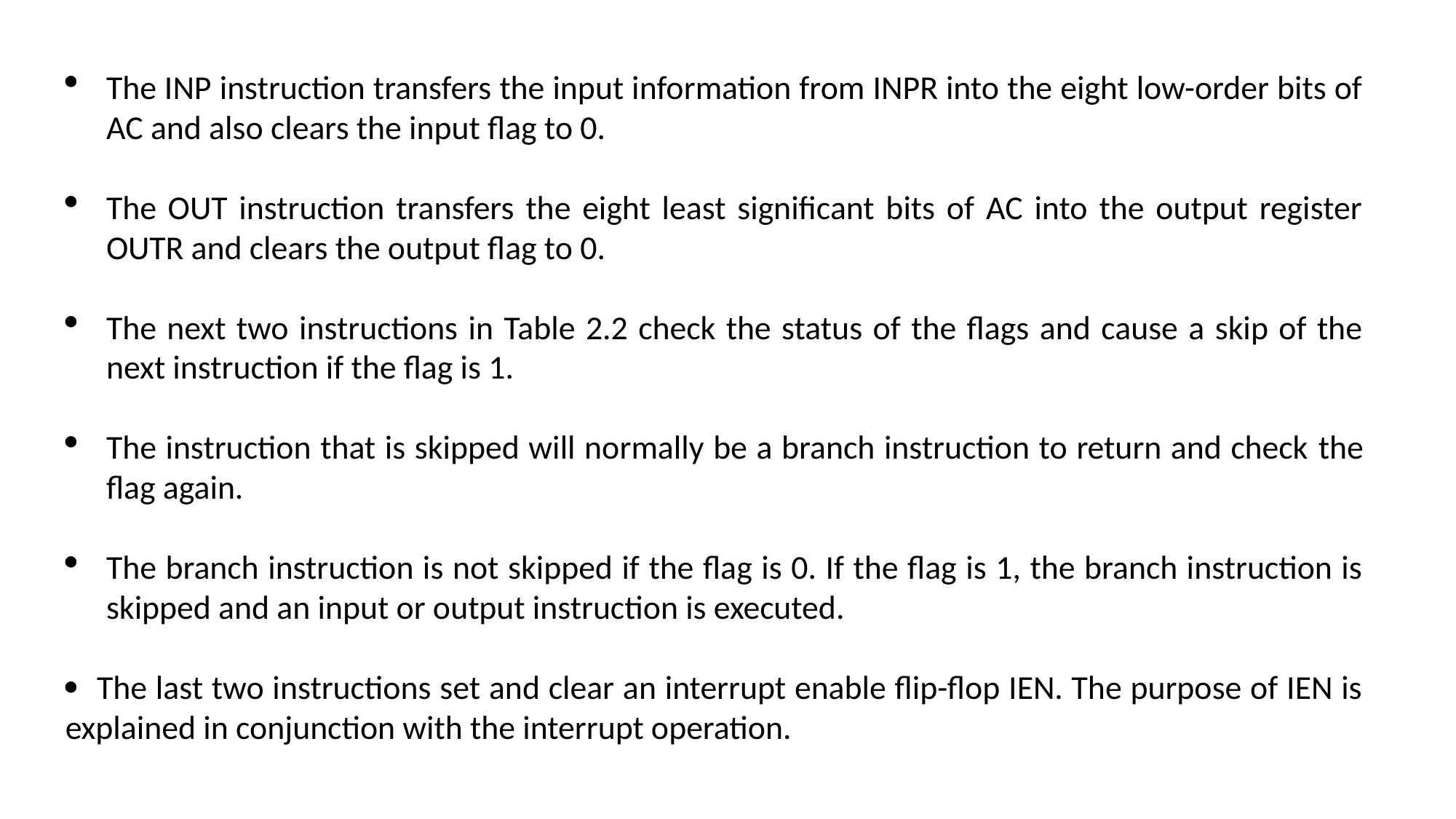

The INP instruction transfers the input information from INPR into the eight low-order bits of AC and also clears the input flag to 0.

The OUT instruction transfers the eight least significant bits of AC into the output register OUTR and clears the output flag to 0.

The next two instructions in Table 2.2 check the status of the flags and cause a skip of the next instruction if the flag is 1.

The instruction that is skipped will normally be a branch instruction to return and check the flag again.

The branch instruction is not skipped if the flag is 0. If the flag is 1, the branch instruction is skipped and an input or output instruction is executed.

• The last two instructions set and clear an interrupt enable flip-flop IEN. The purpose of IEN is explained in conjunction with the interrupt operation.